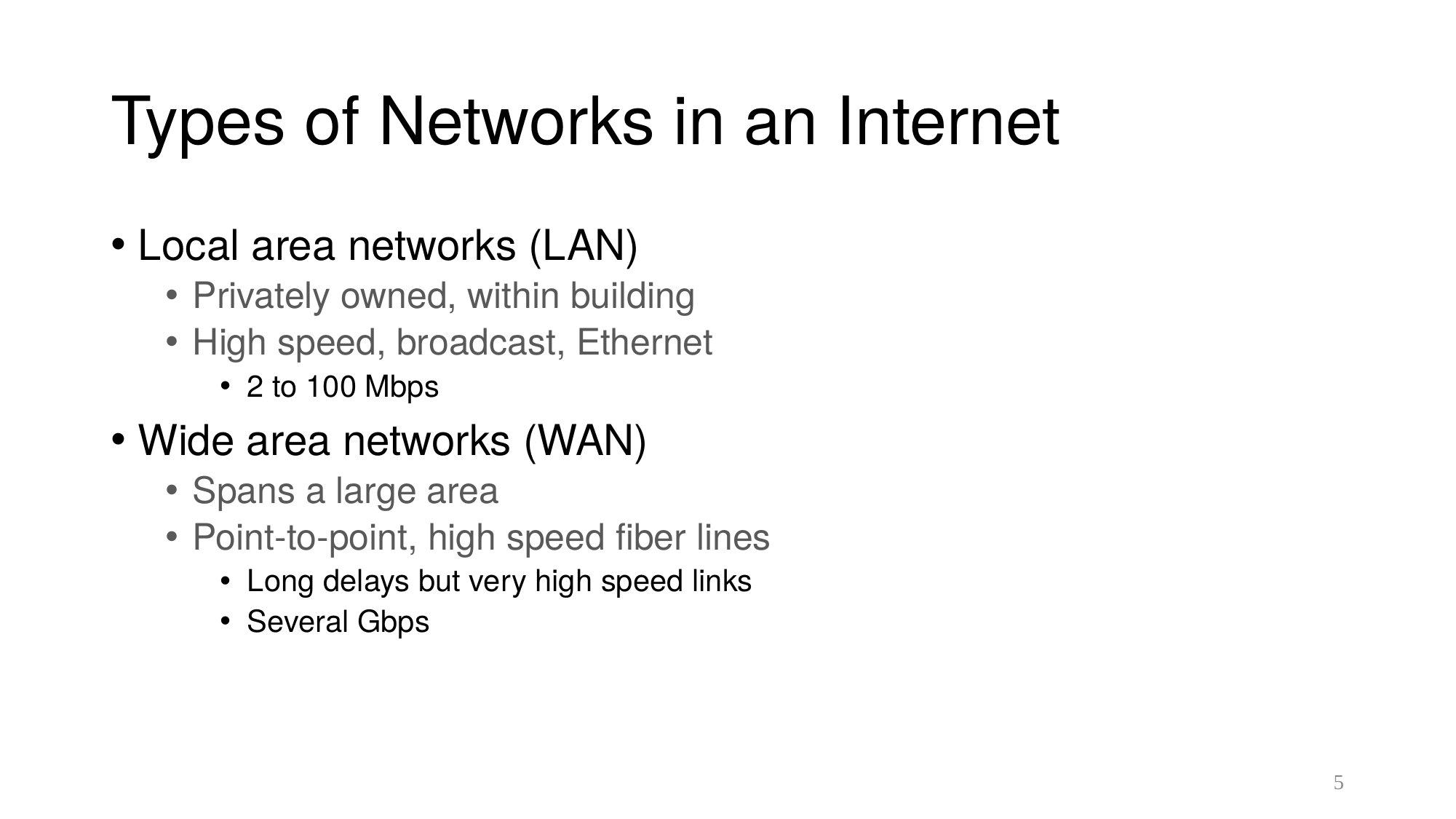

# Types of Networks in an Internet
Local area networks (LAN)
Privately owned, within building
High speed, broadcast, Ethernet
2 to 100 Mbps
Wide area networks (WAN)
Spans a large area
Point-to-point, high speed fiber lines
Long delays but very high speed links
Several Gbps
5